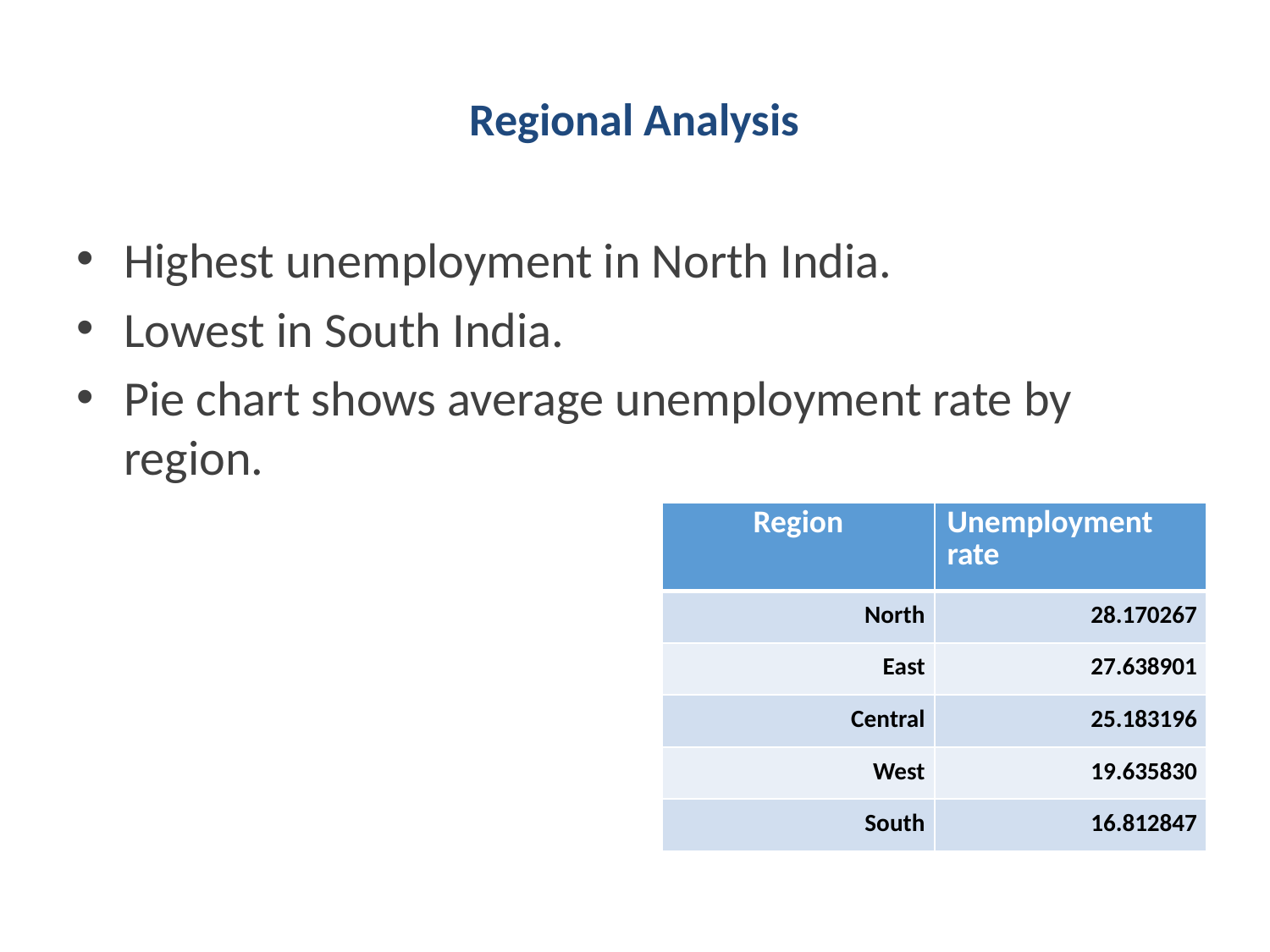

# Regional Analysis
Highest unemployment in North India.
Lowest in South India.
Pie chart shows average unemployment rate by region.
| Region | Unemployment rate |
| --- | --- |
| North | 28.170267 |
| East | 27.638901 |
| Central | 25.183196 |
| West | 19.635830 |
| South | 16.812847 |